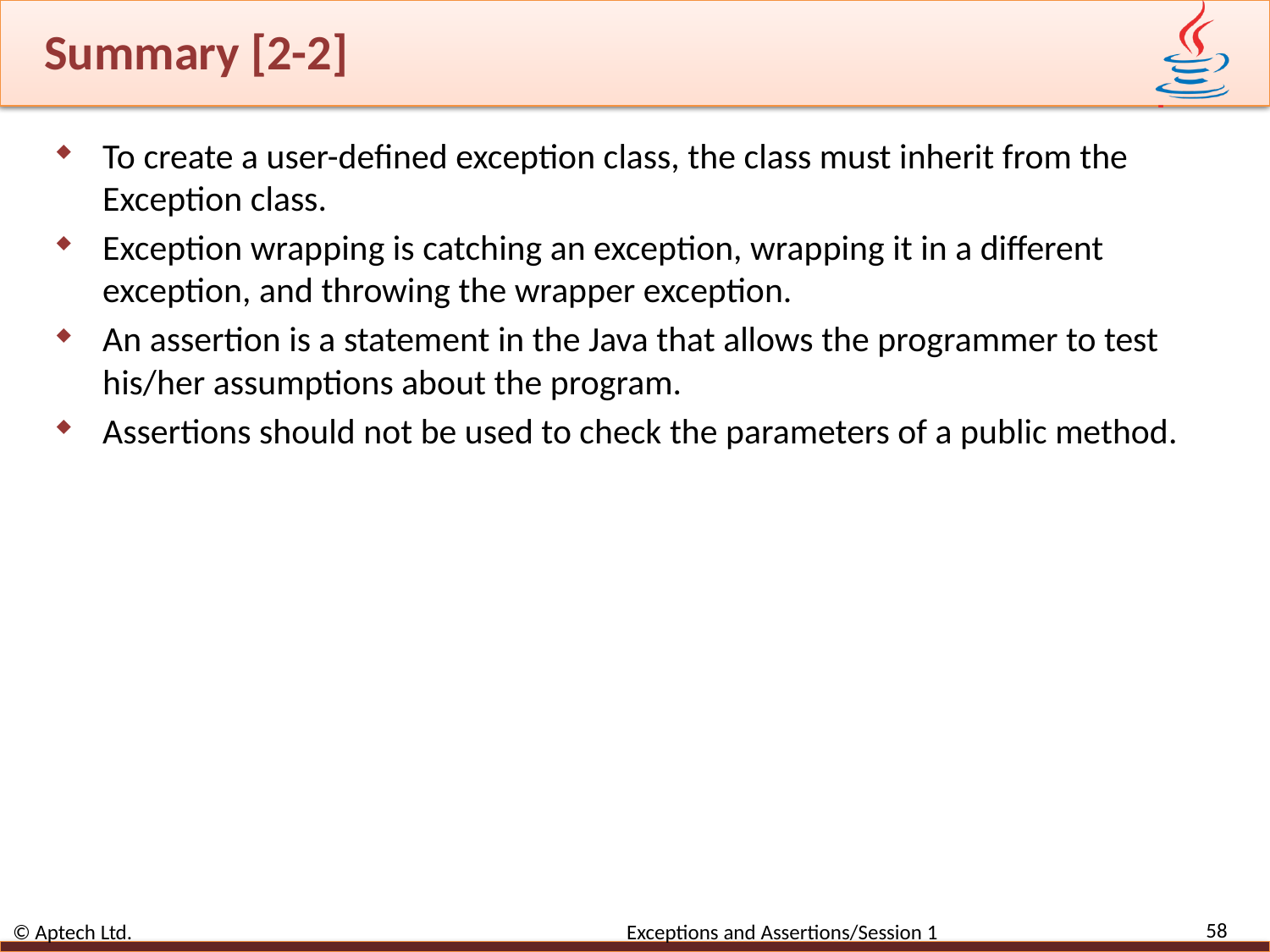

# Summary [2-2]
To create a user-defined exception class, the class must inherit from the Exception class.
Exception wrapping is catching an exception, wrapping it in a different exception, and throwing the wrapper exception.
An assertion is a statement in the Java that allows the programmer to test his/her assumptions about the program.
Assertions should not be used to check the parameters of a public method.

58
© Aptech Ltd.                                                                                                      Exceptions and Assertions/Session 1